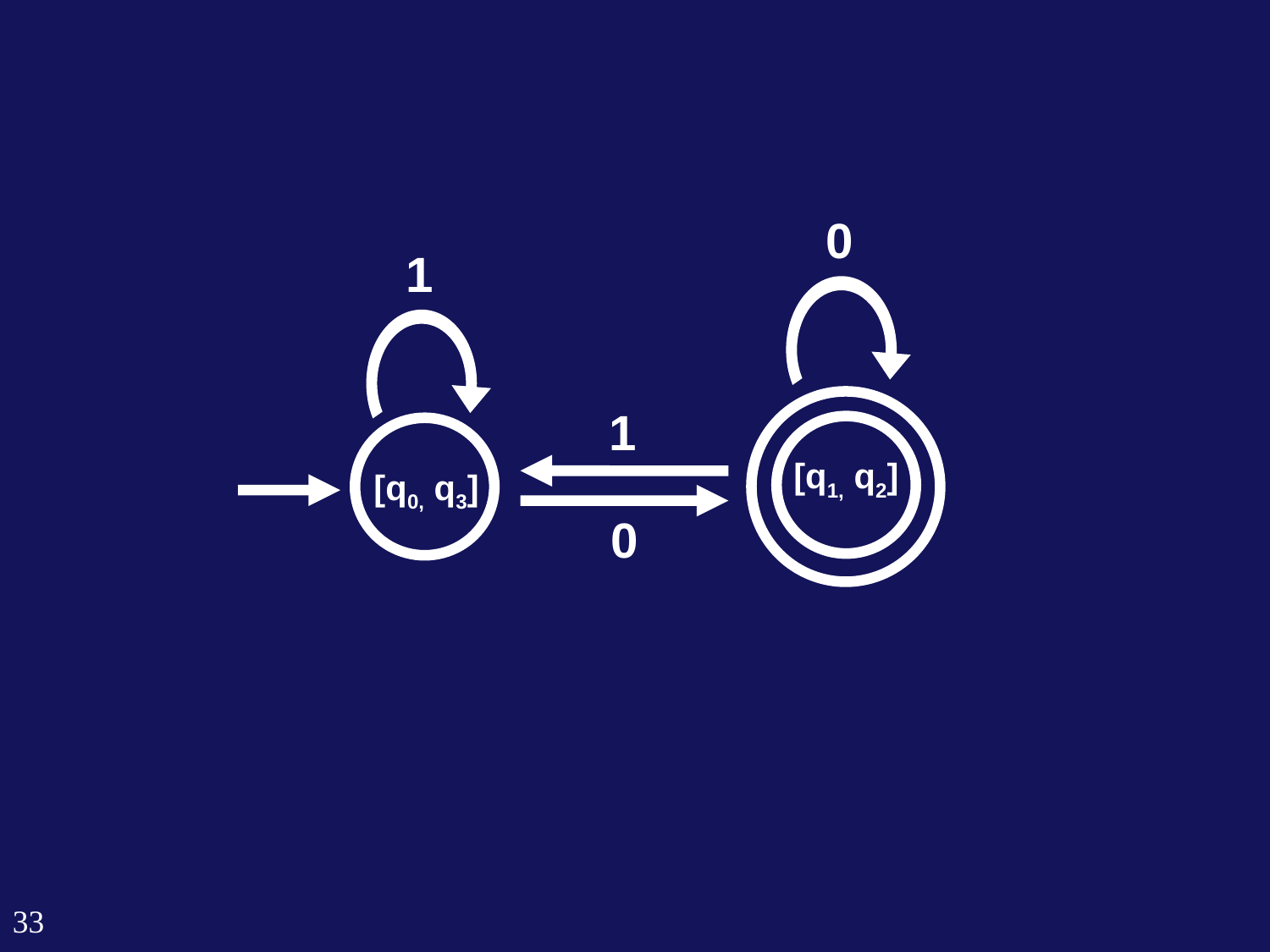

0
1

1

0
[q1, q2]
[q0, q3]